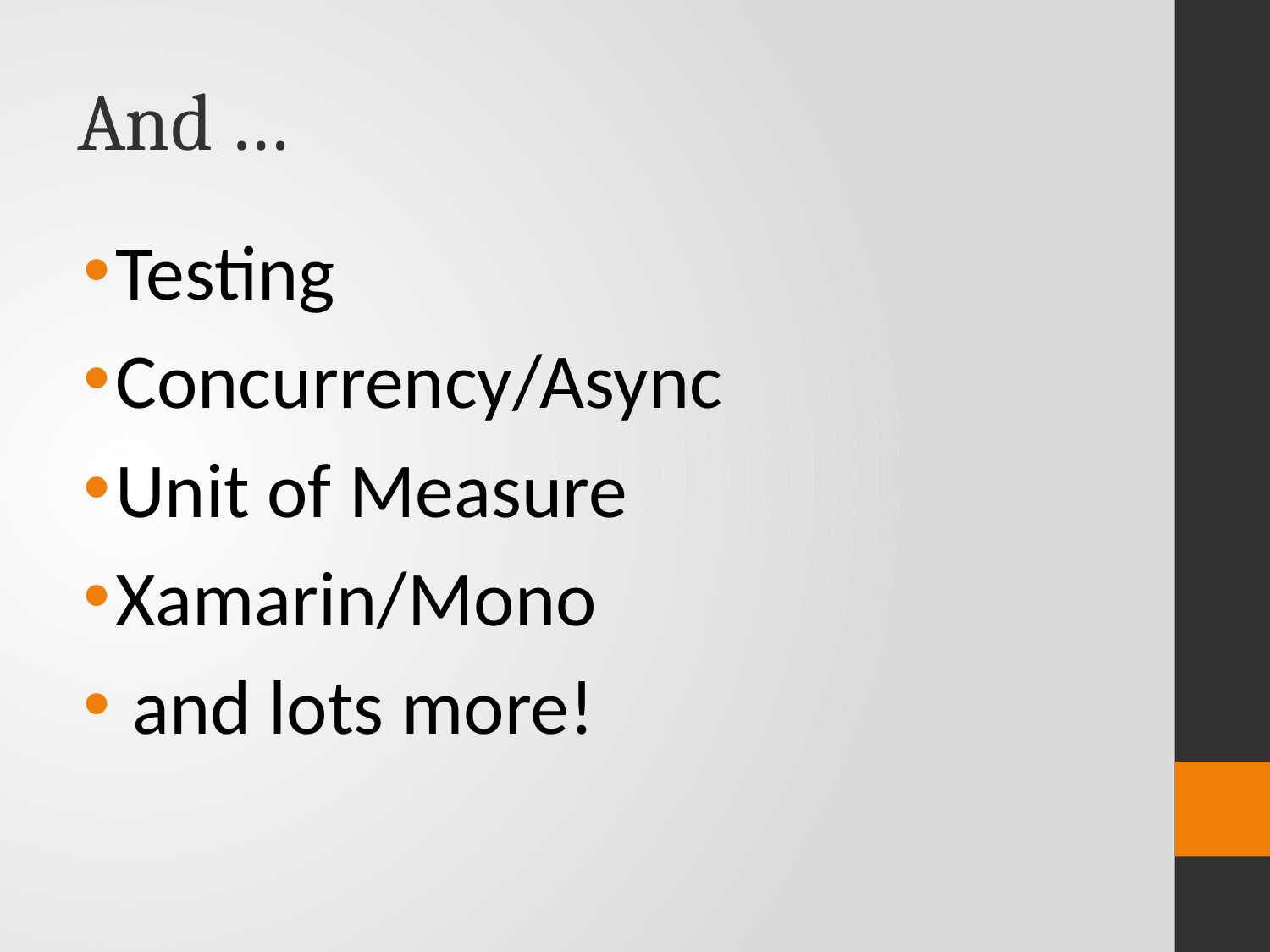

# And …
Testing
Concurrency/Async
Unit of Measure
Xamarin/Mono
 and lots more!